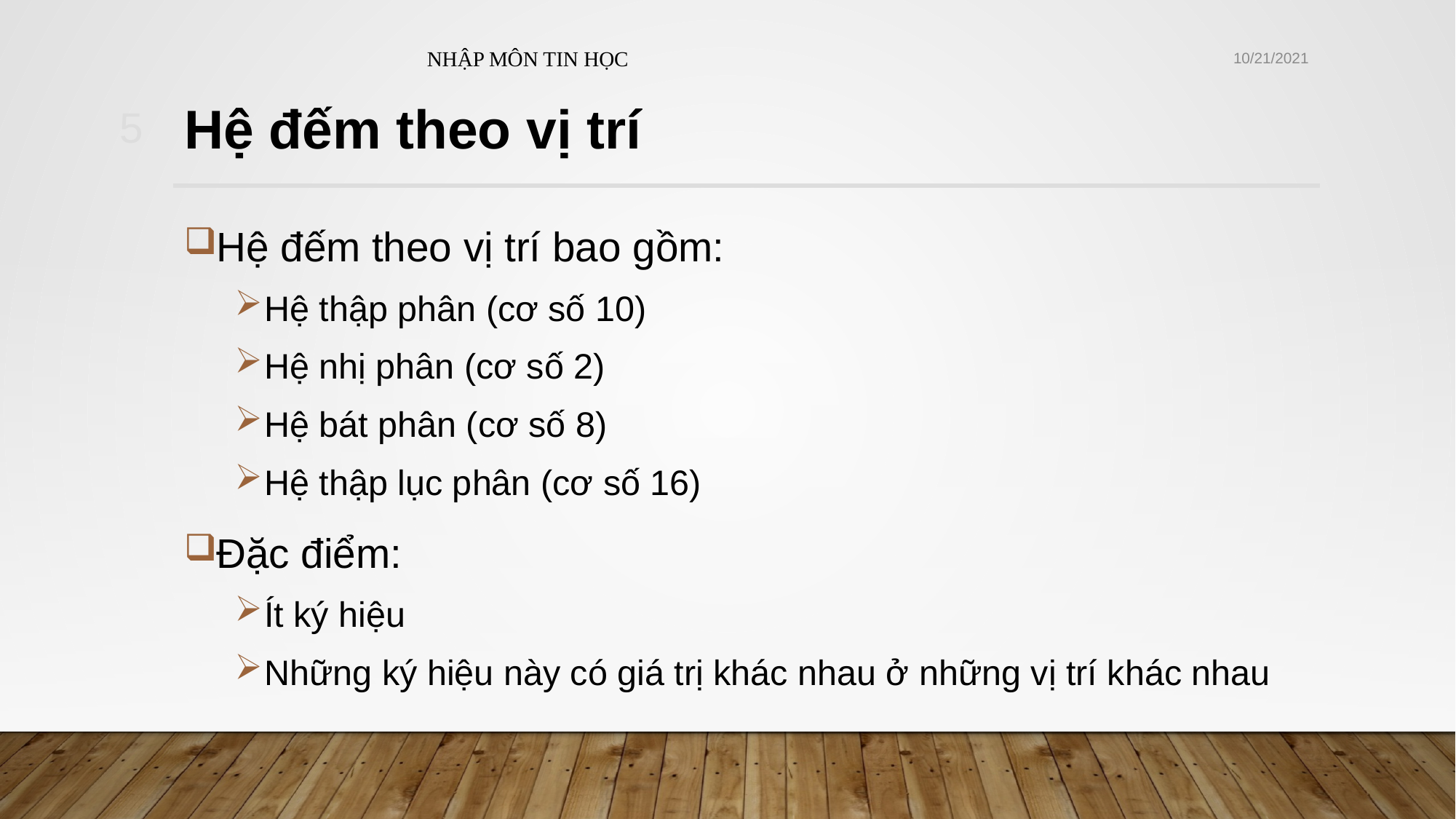

NHẬP MÔN TIN HỌC
10/21/2021
5
# Hệ đếm theo vị trí
Hệ đếm theo vị trí bao gồm:
Hệ thập phân (cơ số 10)
Hệ nhị phân (cơ số 2)
Hệ bát phân (cơ số 8)
Hệ thập lục phân (cơ số 16)
Đặc điểm:
Ít ký hiệu
Những ký hiệu này có giá trị khác nhau ở những vị trí khác nhau